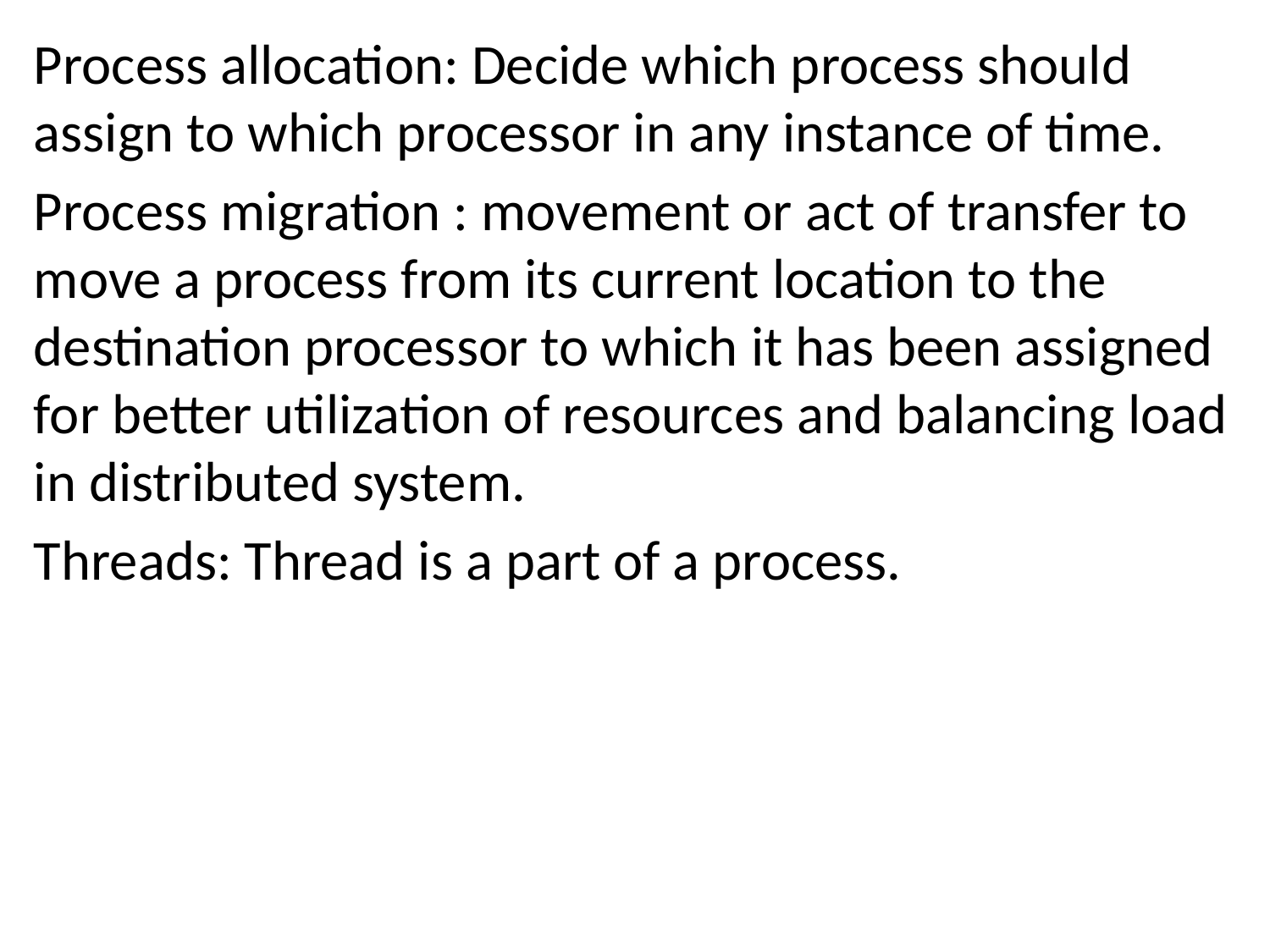

Process allocation: Decide which process should assign to which processor in any instance of time.
Process migration : movement or act of transfer to move a process from its current location to the destination processor to which it has been assigned for better utilization of resources and balancing load in distributed system.
Threads: Thread is a part of a process.